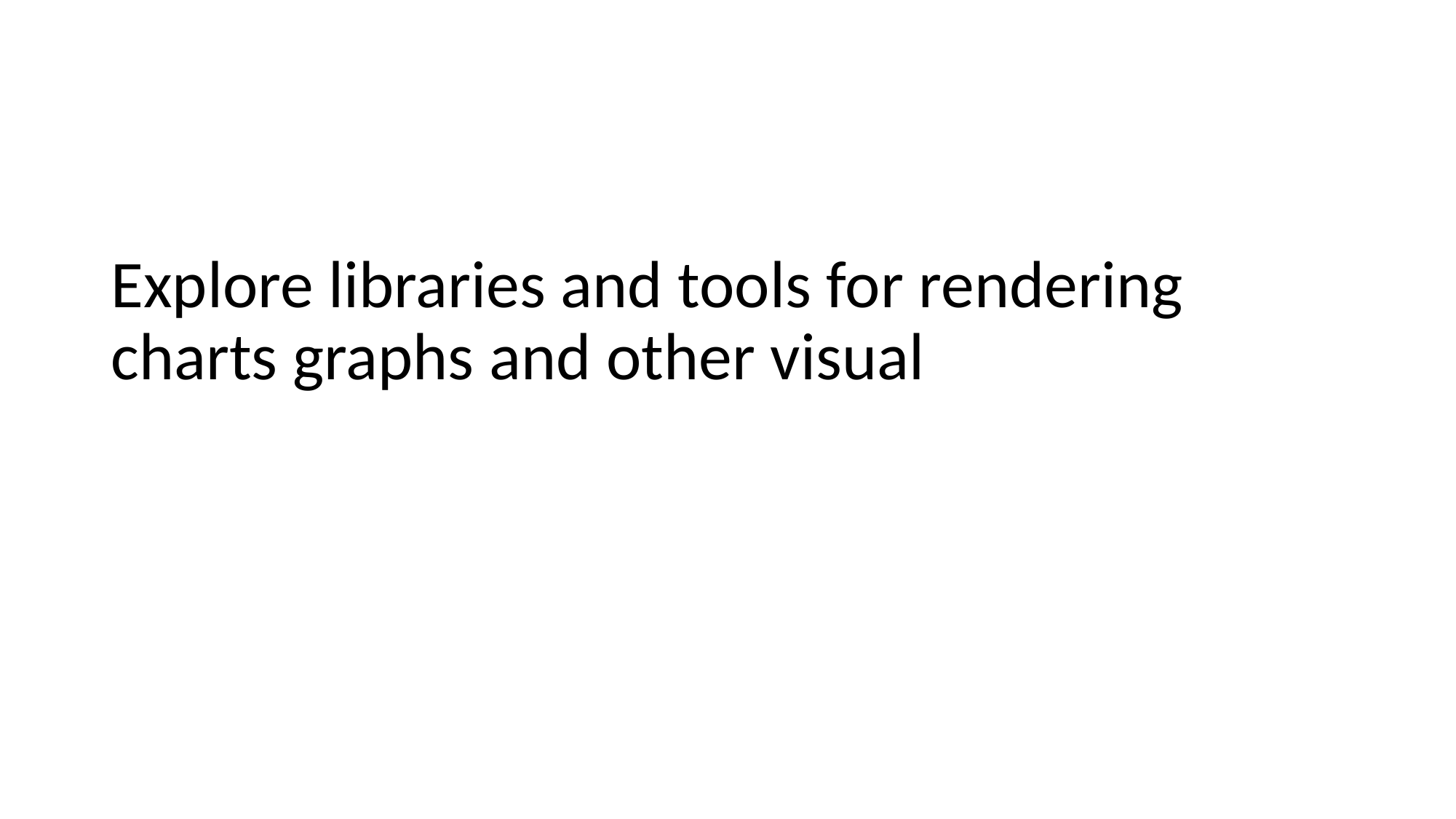

# Explore libraries and tools for rendering charts graphs and other visual